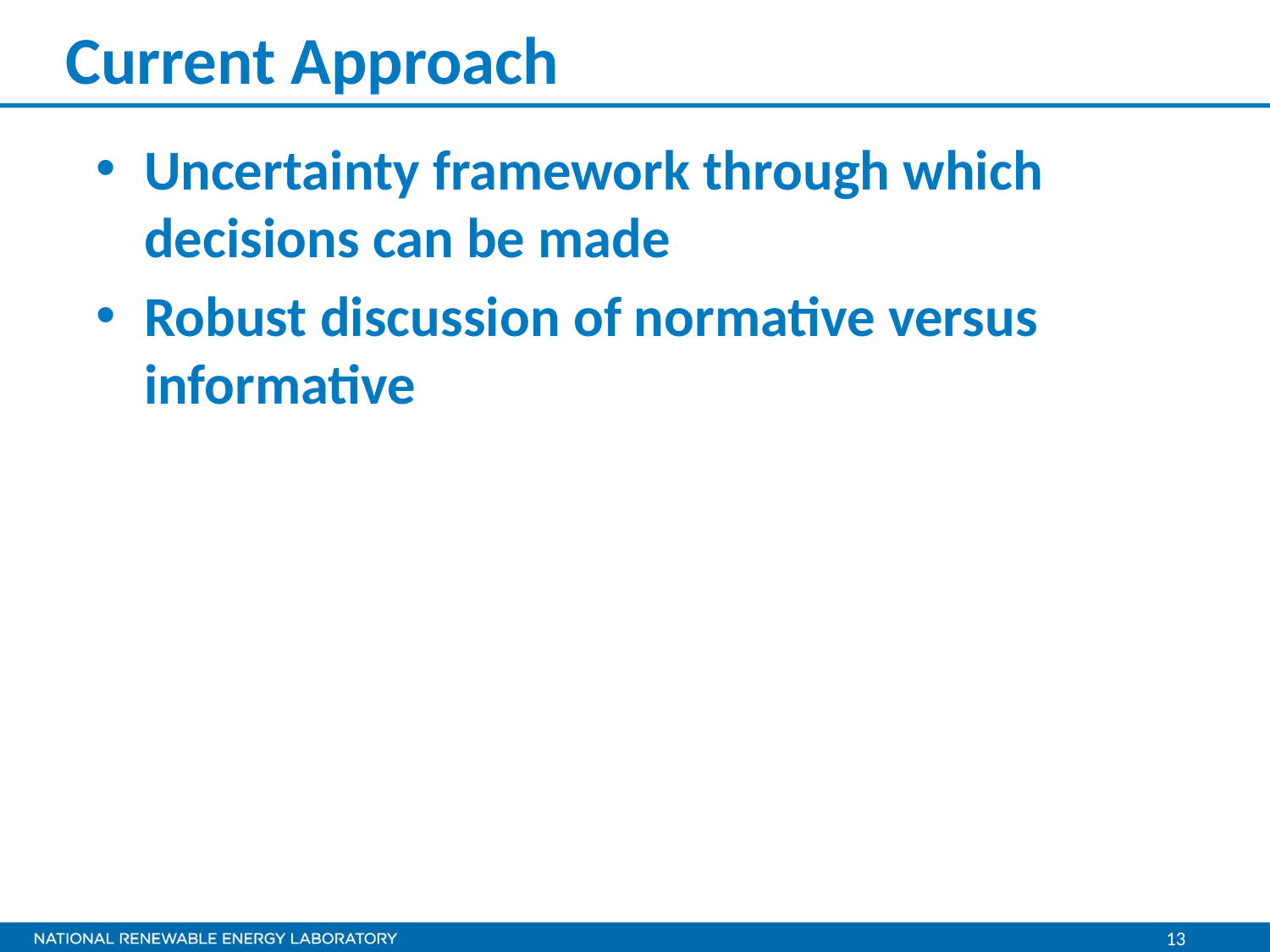

# Current Approach
Uncertainty framework through which decisions can be made
Robust discussion of normative versus informative